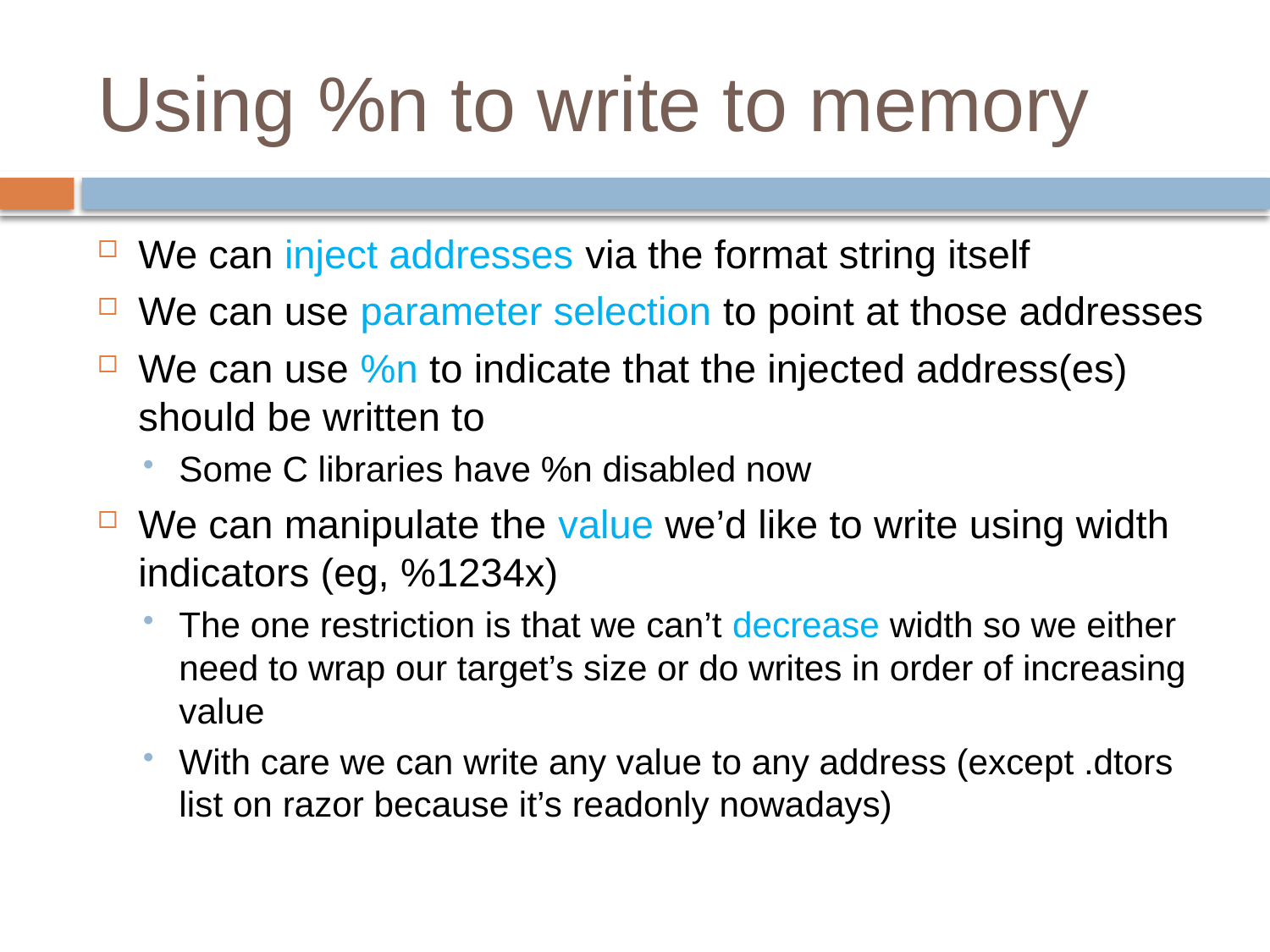

# Using %n to write to memory
We can inject addresses via the format string itself
We can use parameter selection to point at those addresses
We can use %n to indicate that the injected address(es) should be written to
Some C libraries have %n disabled now
We can manipulate the value we’d like to write using width indicators (eg, %1234x)
The one restriction is that we can’t decrease width so we either need to wrap our target’s size or do writes in order of increasing value
With care we can write any value to any address (except .dtors list on razor because it’s readonly nowadays)